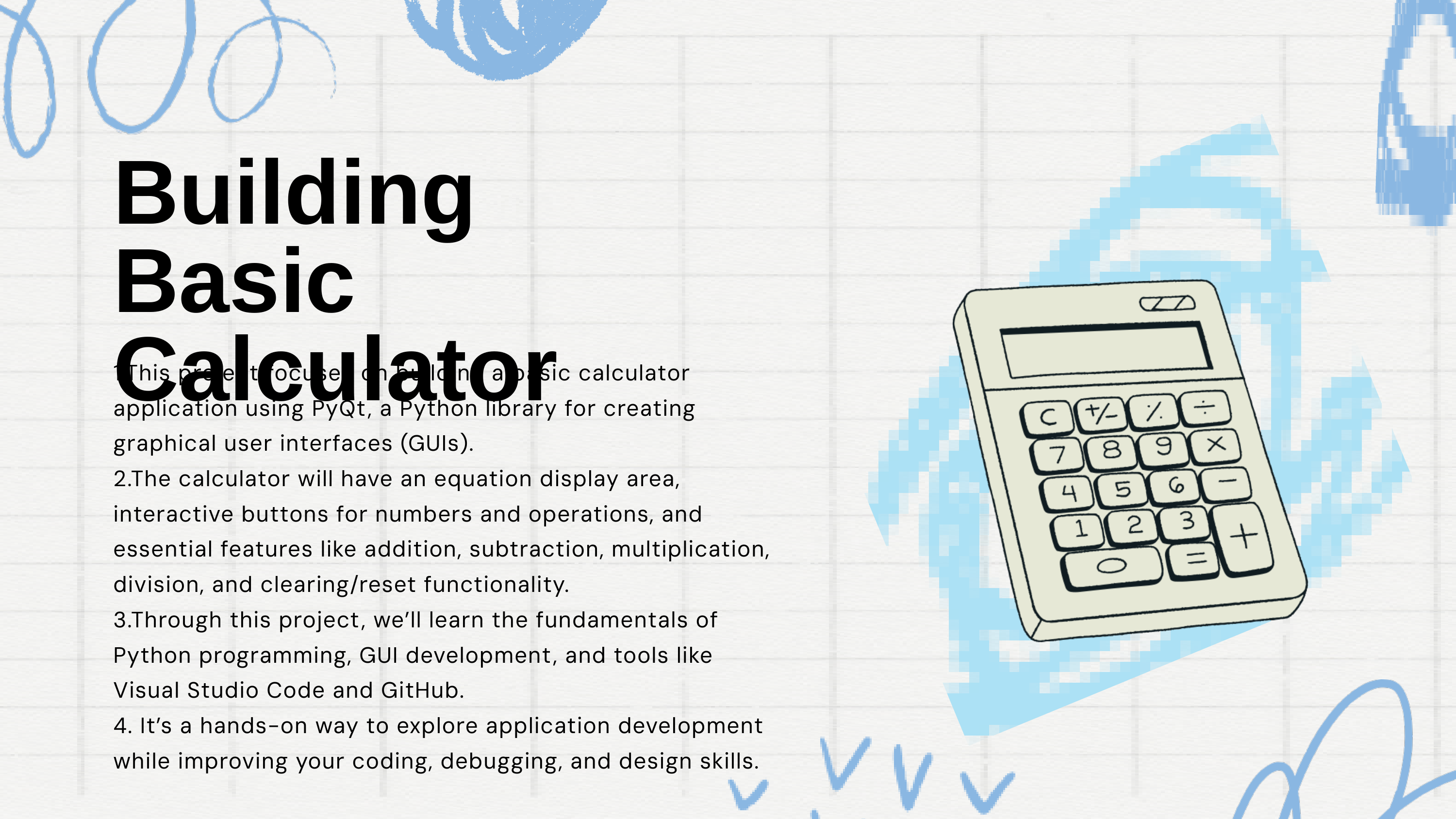

Building Basic Calculator

1.This project focuses on building a basic calculator application using PyQt, a Python library for creating graphical user interfaces (GUIs).
2.The calculator will have an equation display area, interactive buttons for numbers and operations, and essential features like addition, subtraction, multiplication, division, and clearing/reset functionality.
3.Through this project, we’ll learn the fundamentals of Python programming, GUI development, and tools like Visual Studio Code and GitHub.
4. It’s a hands-on way to explore application development while improving your coding, debugging, and design skills.